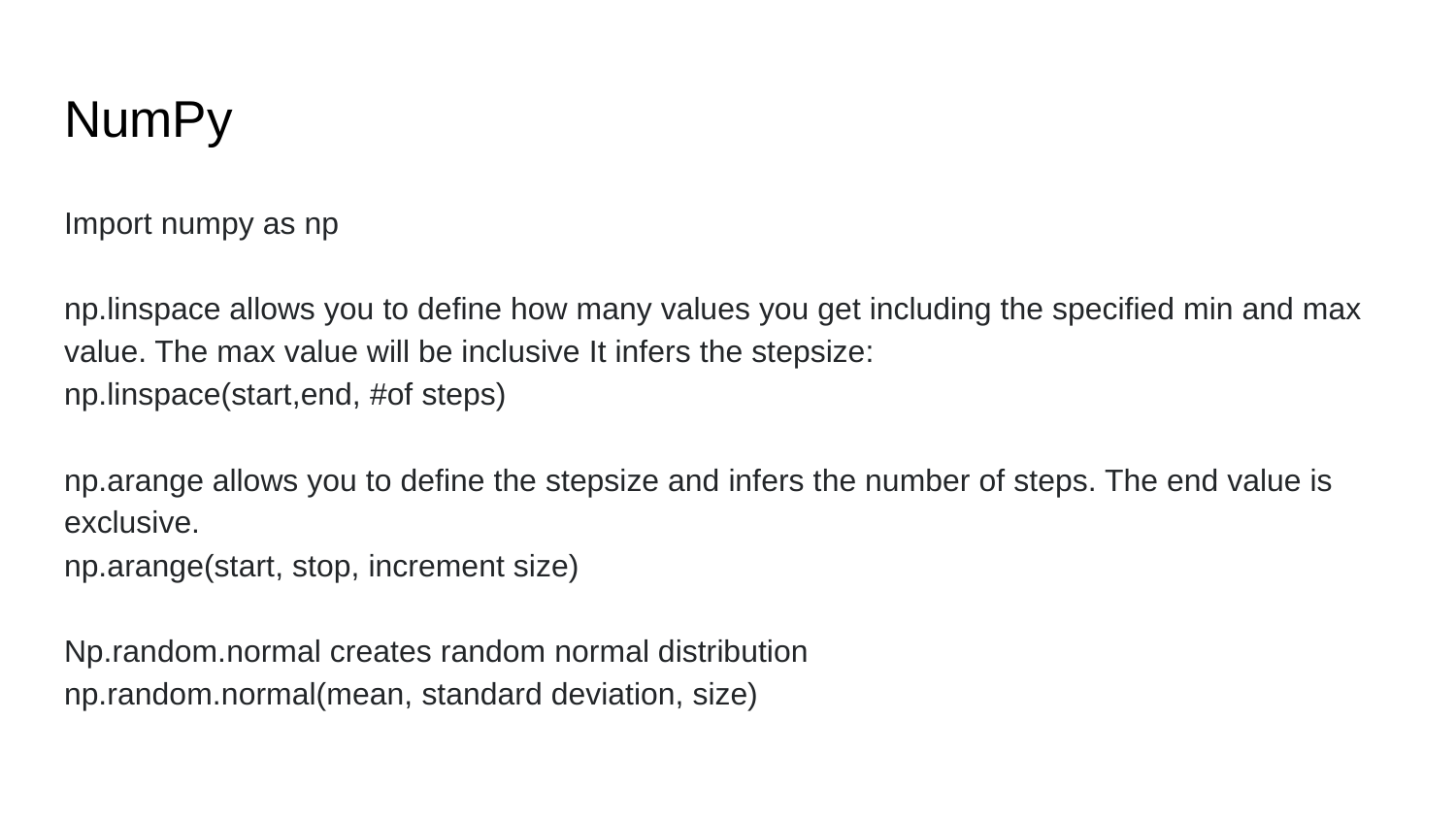

# NumPy
Import numpy as np

np.linspace allows you to define how many values you get including the specified min and max value. The max value will be inclusive It infers the stepsize:
np.linspace(start,end, #of steps)

np.arange allows you to define the stepsize and infers the number of steps. The end value is exclusive.
np.arange(start, stop, increment size)

Np.random.normal creates random normal distribution
np.random.normal(mean, standard deviation, size)